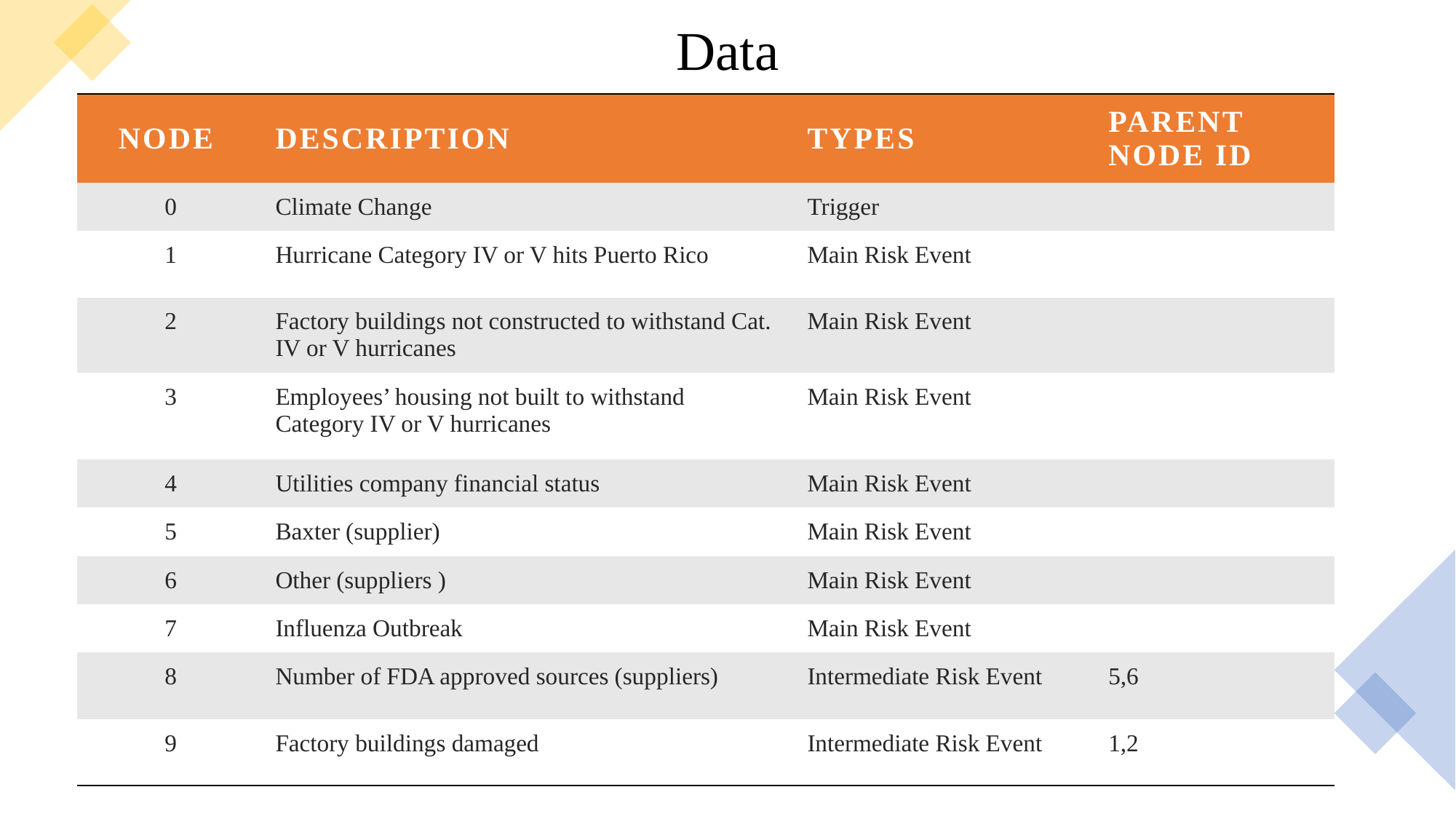

# Data
| Node | Description | Types | Parent Node ID |
| --- | --- | --- | --- |
| 0 | Climate Change | Trigger |  |
| 1 | Hurricane Category IV or V hits Puerto Rico | Main Risk Event |  |
| 2 | Factory buildings not constructed to withstand Cat. IV or V hurricanes | Main Risk Event |  |
| 3 | Employees’ housing not built to withstand Category IV or V hurricanes | Main Risk Event |  |
| 4 | Utilities company financial status | Main Risk Event |  |
| 5 | Baxter (supplier) | Main Risk Event |  |
| 6 | Other (suppliers ) | Main Risk Event |  |
| 7 | Influenza Outbreak | Main Risk Event |  |
| 8 | Number of FDA approved sources (suppliers) | Intermediate Risk Event | 5,6 |
| 9 | Factory buildings damaged | Intermediate Risk Event | 1,2 |